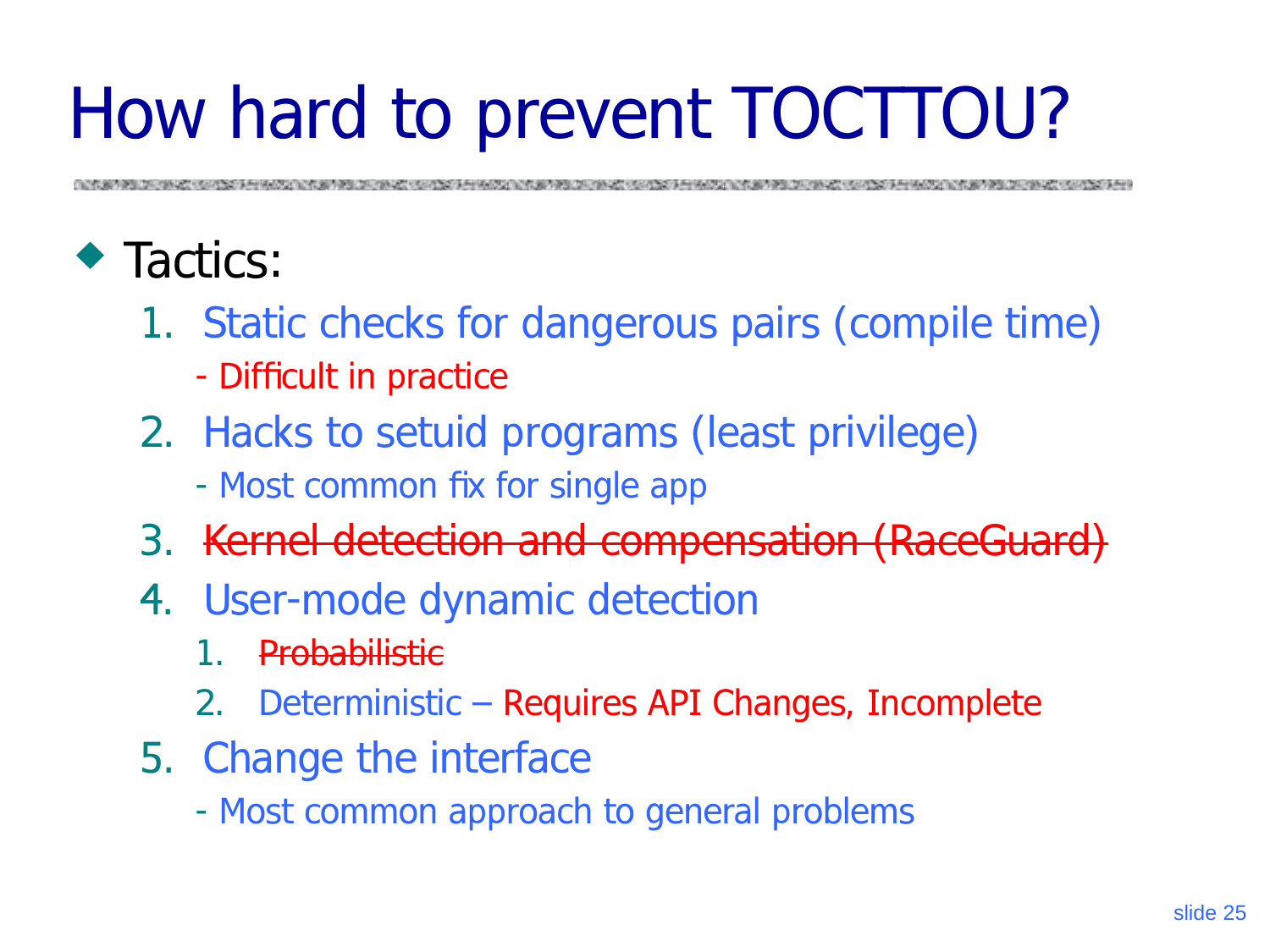

# How hard to prevent TOCTTOU?
Tactics:
Static checks for dangerous pairs (compile time)
- Difficult in practice
Hacks to setuid programs (least privilege)
- Most common fix for single app
Kernel detection and compensation (RaceGuard)
User-mode dynamic detection
Probabilistic
Deterministic – Requires API Changes, Incomplete
Change the interface
- Most common approach to general problems

slide 25